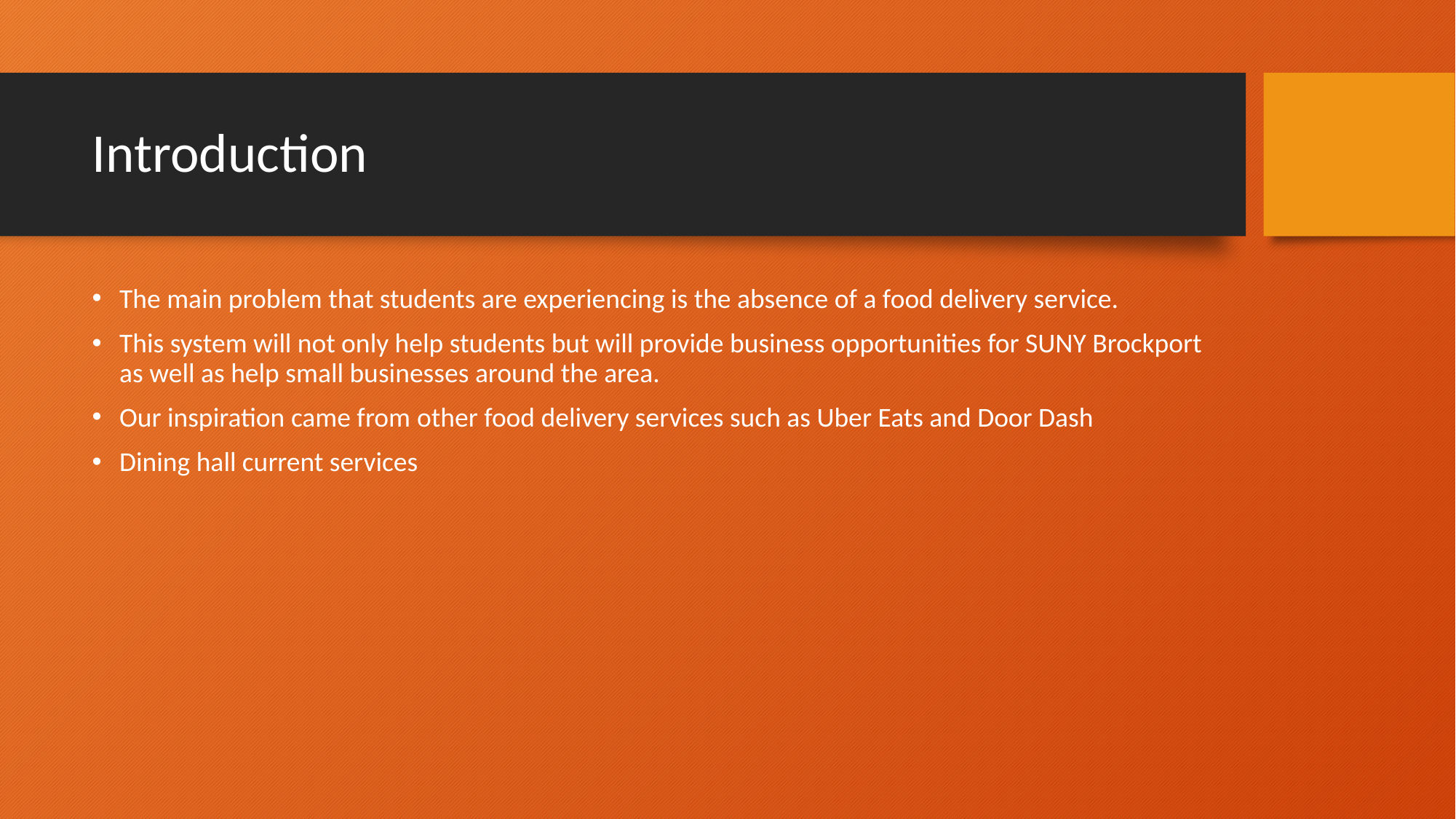

# Introduction
The main problem that students are experiencing is the absence of a food delivery service.
This system will not only help students but will provide business opportunities for SUNY Brockport as well as help small businesses around the area.
Our inspiration came from other food delivery services such as Uber Eats and Door Dash
Dining hall current services